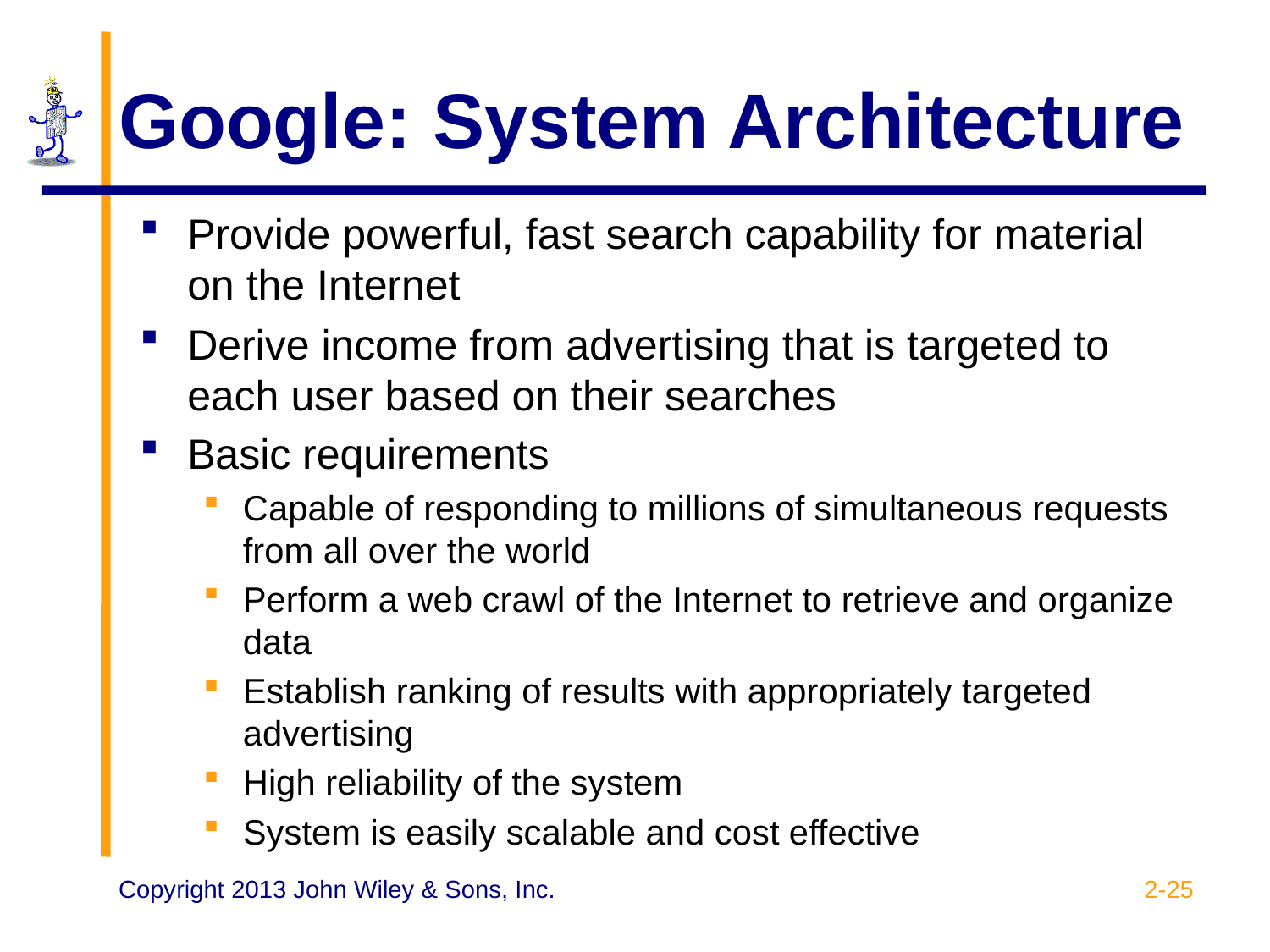

# Google: System Architecture
Provide powerful, fast search capability for material on the Internet
Derive income from advertising that is targeted to each user based on their searches
Basic requirements
Capable of responding to millions of simultaneous requests from all over the world
Perform a web crawl of the Internet to retrieve and organize data
Establish ranking of results with appropriately targeted advertising
High reliability of the system
System is easily scalable and cost effective
2-25
Copyright 2013 John Wiley & Sons, Inc.